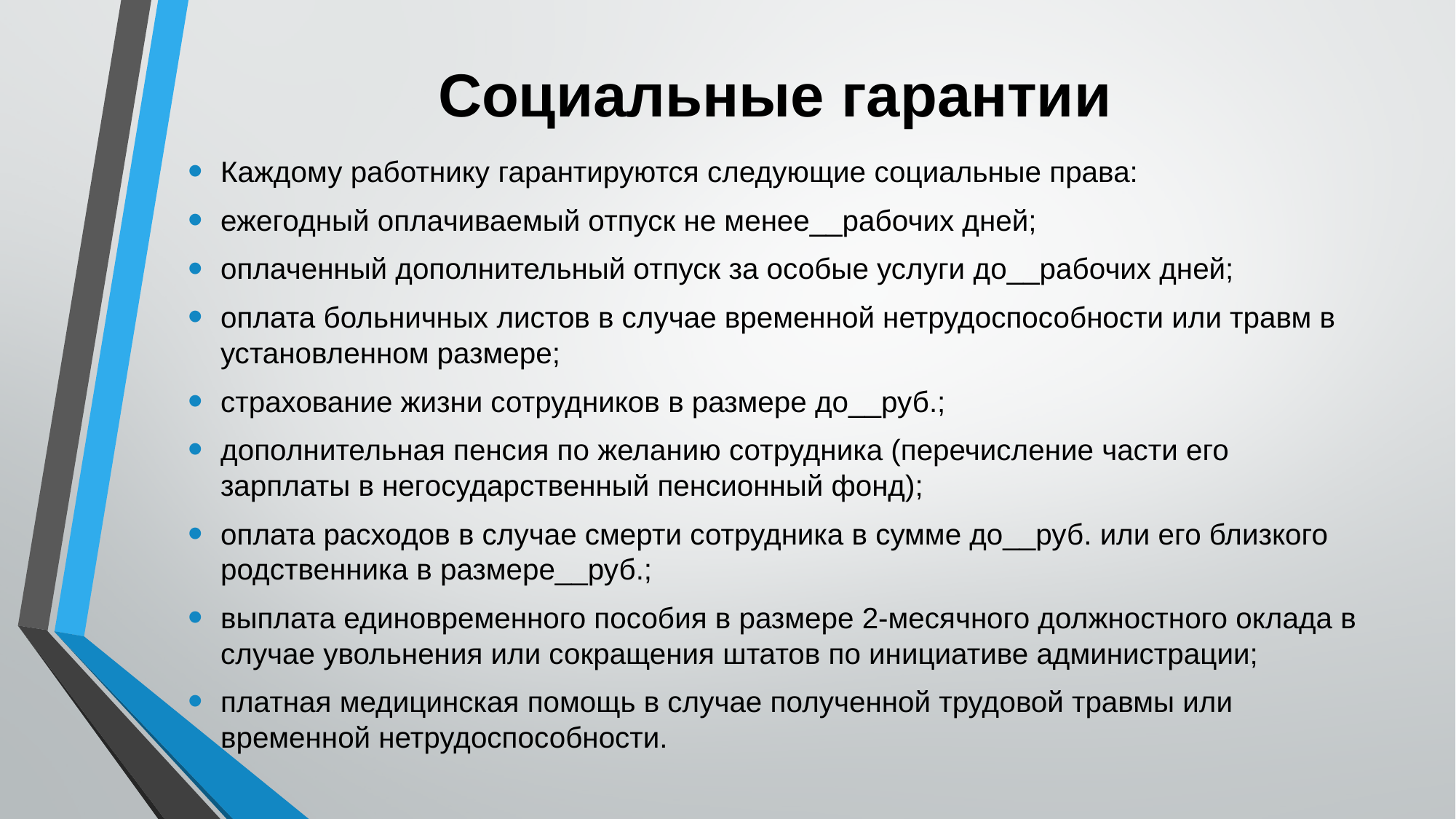

# Социальные гарантии
Каждому работнику гарантируются следующие социальные права:
ежегодный оплачиваемый отпуск не менее__рабочих дней;
оплаченный дополнительный отпуск за особые услуги до__рабочих дней;
оплата больничных листов в случае временной нетрудоспособности или травм в установленном размере;
страхование жизни сотрудников в размере до__руб.;
дополнительная пенсия по желанию сотрудника (перечисление части его зарплаты в негосударственный пенсионный фонд);
оплата расходов в случае смерти сотрудника в сумме до__руб. или его близкого родственника в размере__руб.;
выплата единовременного пособия в размере 2-месячного должностного оклада в случае увольнения или сокращения штатов по инициативе администрации;
платная медицинская помощь в случае полученной трудовой травмы или временной нетрудоспособности.